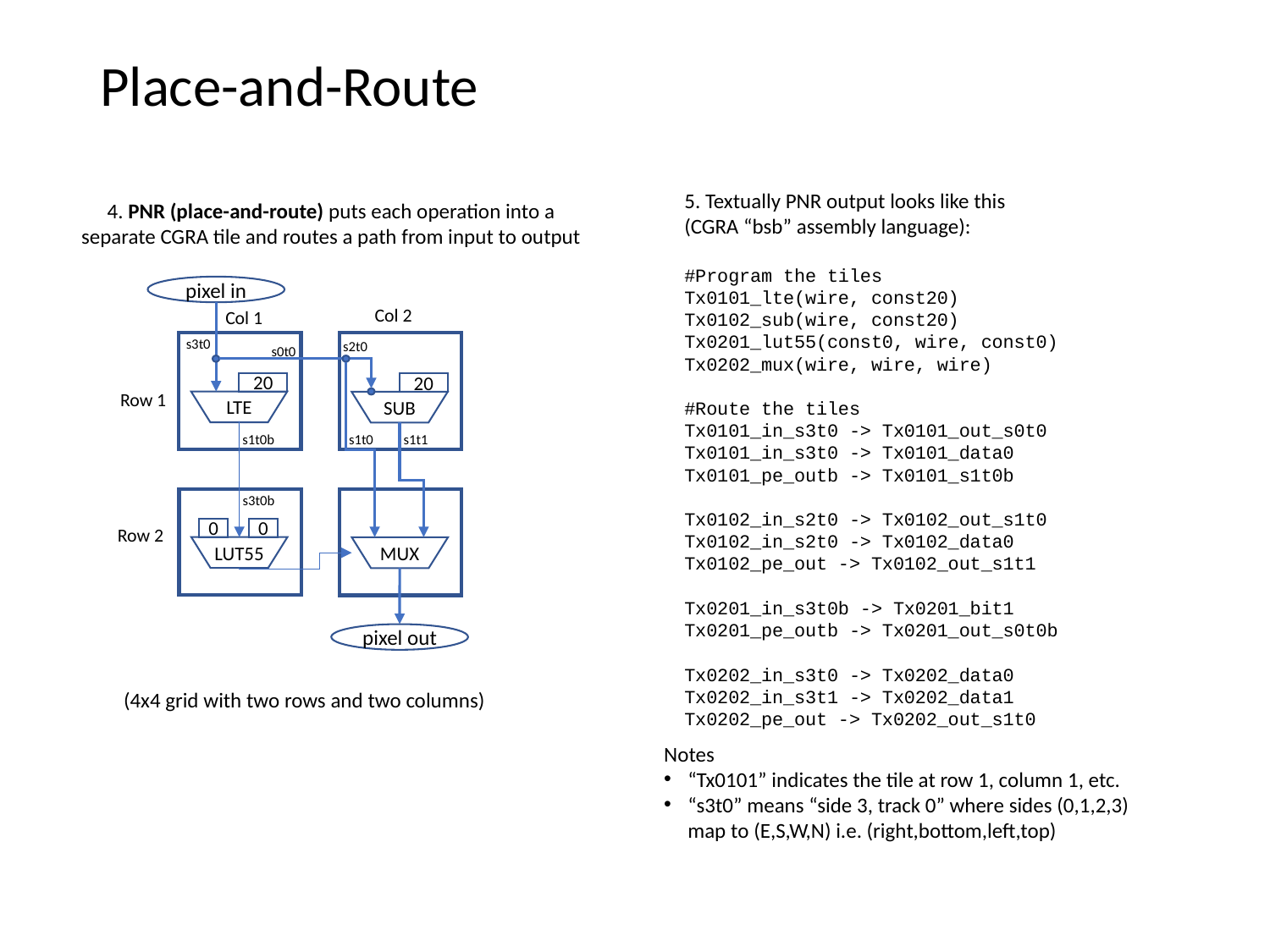

# Place-and-Route
5. Textually PNR output looks like this
(CGRA “bsb” assembly language):

#Program the tiles
Tx0101_lte(wire, const20)
Tx0102_sub(wire, const20)
Tx0201_lut55(const0, wire, const0)
Tx0202_mux(wire, wire, wire)

#Route the tiles
Tx0101_in_s3t0 -> Tx0101_out_s0t0
Tx0101_in_s3t0 -> Tx0101_data0
Tx0101_pe_outb -> Tx0101_s1t0b

Tx0102_in_s2t0 -> Tx0102_out_s1t0
Tx0102_in_s2t0 -> Tx0102_data0
Tx0102_pe_out -> Tx0102_out_s1t1

Tx0201_in_s3t0b -> Tx0201_bit1
Tx0201_pe_outb -> Tx0201_out_s0t0b

Tx0202_in_s3t0 -> Tx0202_data0
Tx0202_in_s3t1 -> Tx0202_data1
Tx0202_pe_out -> Tx0202_out_s1t0
4. PNR (place-and-route) puts each operation into a separate CGRA tile and routes a path from input to output
pixel in
Col 2
Col 1

s3t0
s2t0
s0t0

20
20
Row 1

LTE
SUB
s1t0
s1t0b
s1t1

s3t0b
0
0
Row 2
LUT55
MUX
pixel out
(4x4 grid with two rows and two columns)
Notes
“Tx0101” indicates the tile at row 1, column 1, etc.
“s3t0” means “side 3, track 0” where sides (0,1,2,3) map to (E,S,W,N) i.e. (right,bottom,left,top)